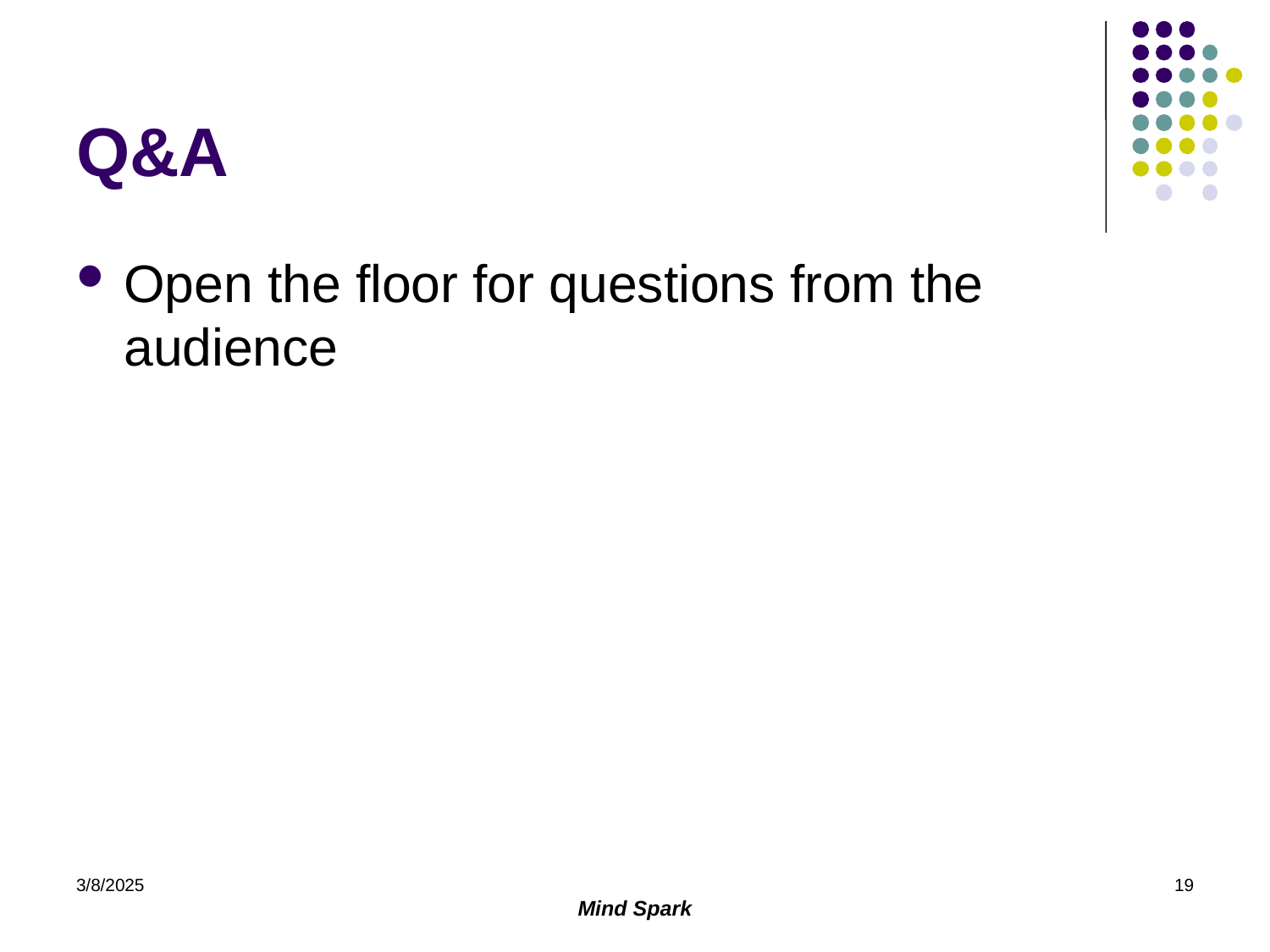

# Q&A
Open the floor for questions from the audience
3/8/2025
19
Mind Spark